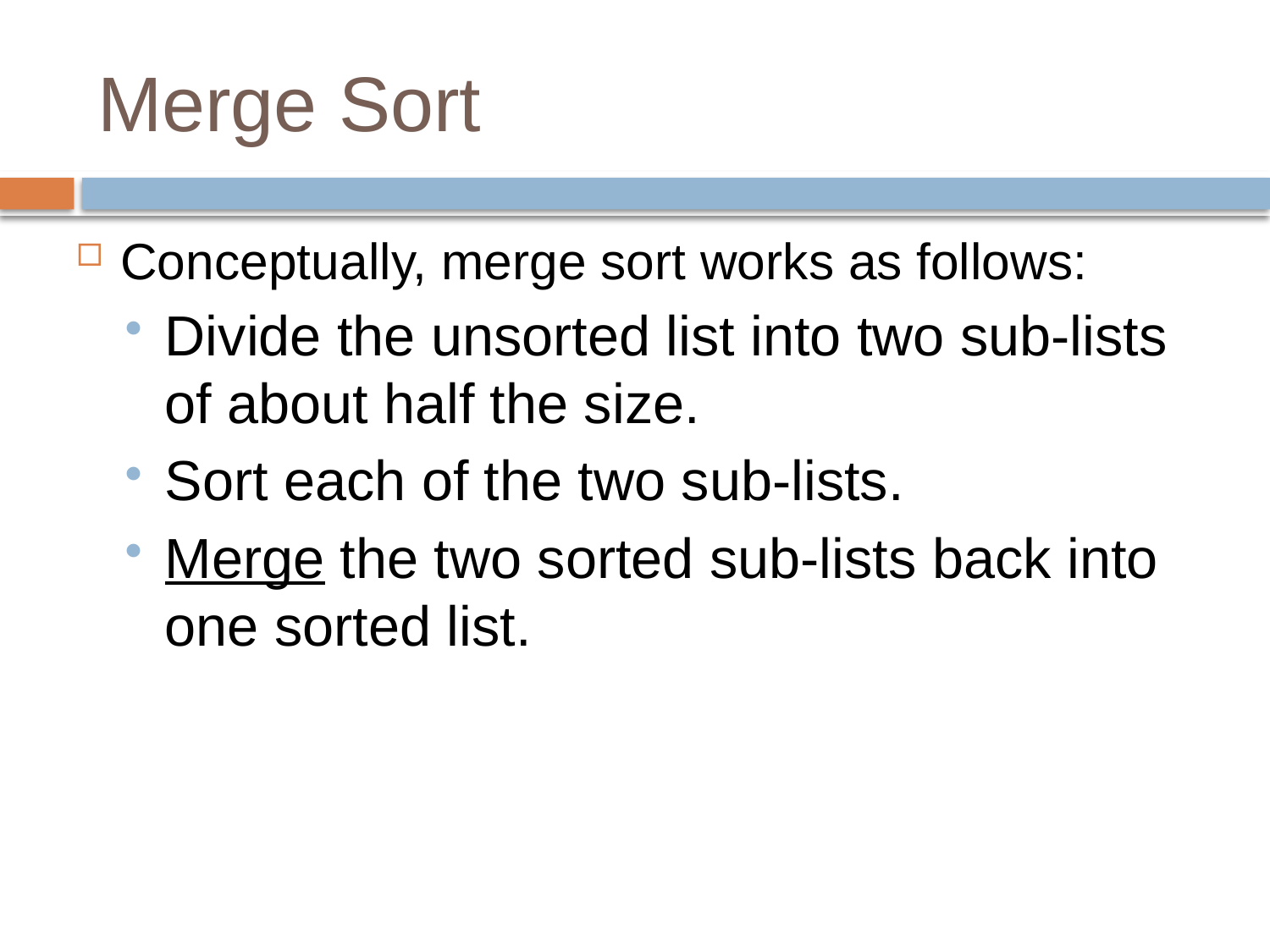

# Merge Sort
Conceptually, merge sort works as follows:
Divide the unsorted list into two sub-lists of about half the size.
Sort each of the two sub-lists.
Merge the two sorted sub-lists back into one sorted list.